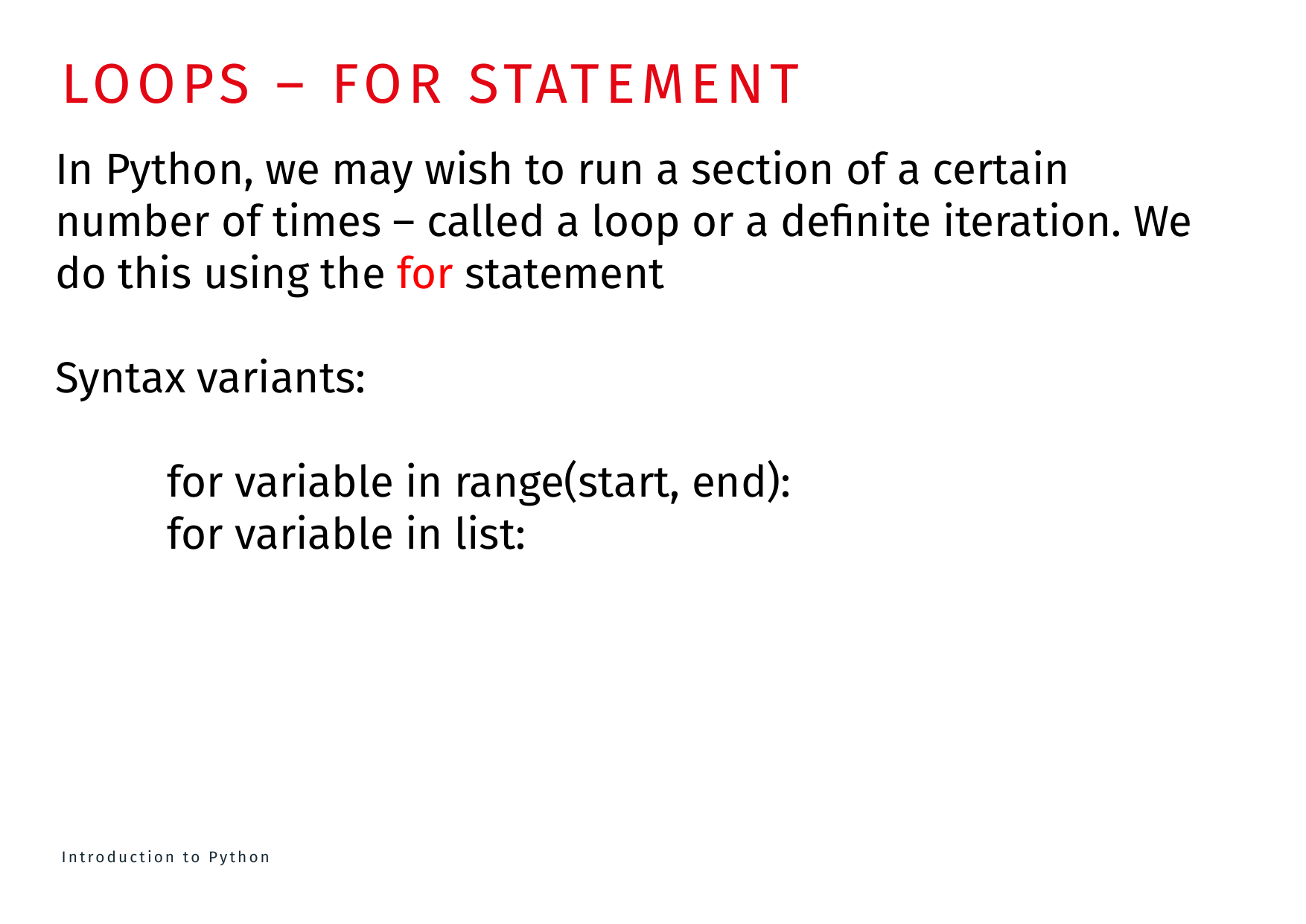

# LOOPS – FOR STATEMENT
In Python, we may wish to run a section of a certain number of times – called a loop or a definite iteration. We do this using the for statement

Syntax variants:

	for variable in range(start, end):
	for variable in list:

Introduction to Python